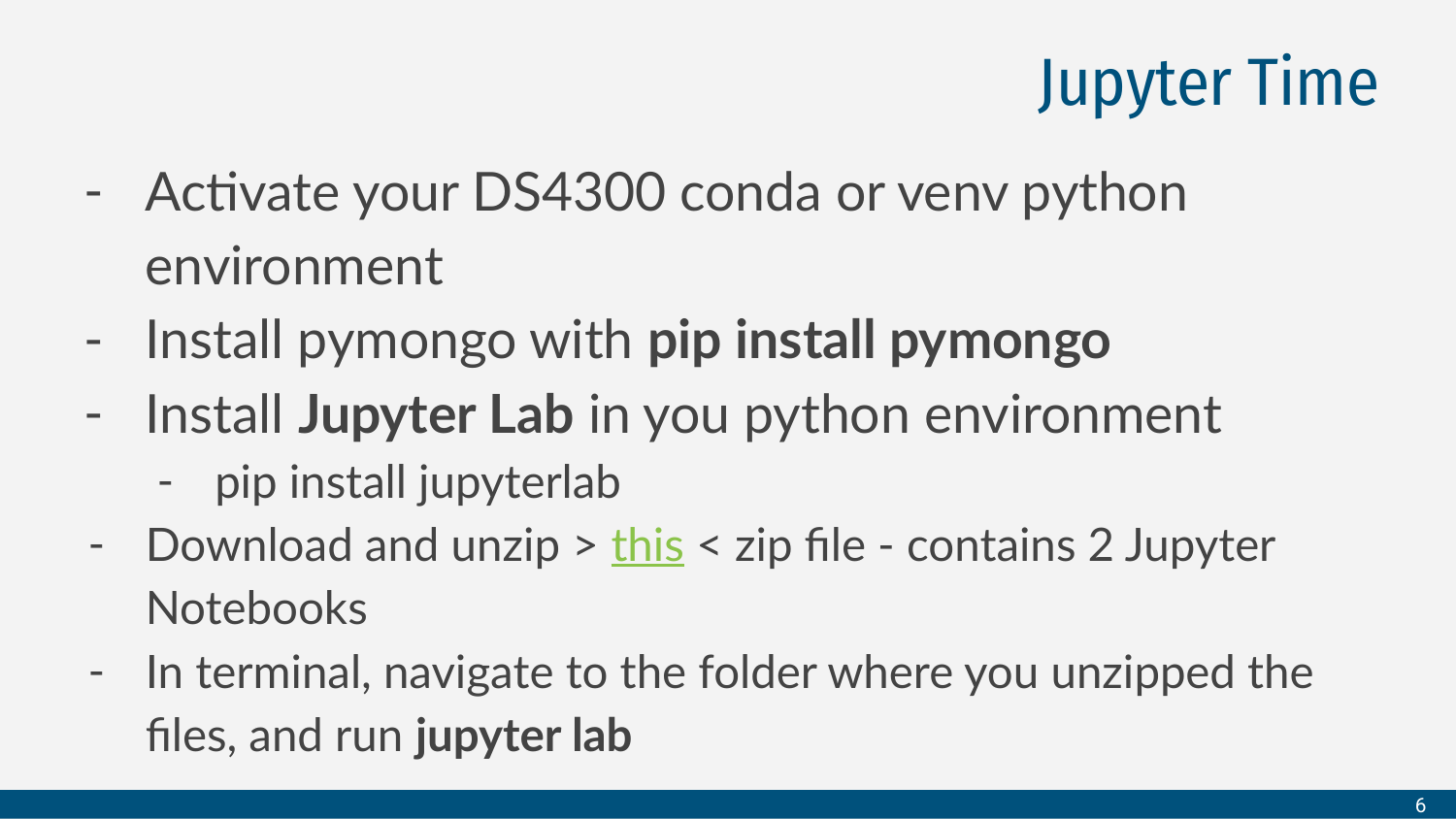

# Jupyter Time
Activate your DS4300 conda or venv python environment
Install pymongo with pip install pymongo
Install Jupyter Lab in you python environment
pip install jupyterlab
Download and unzip > this < zip file - contains 2 Jupyter Notebooks
In terminal, navigate to the folder where you unzipped the files, and run jupyter lab
6